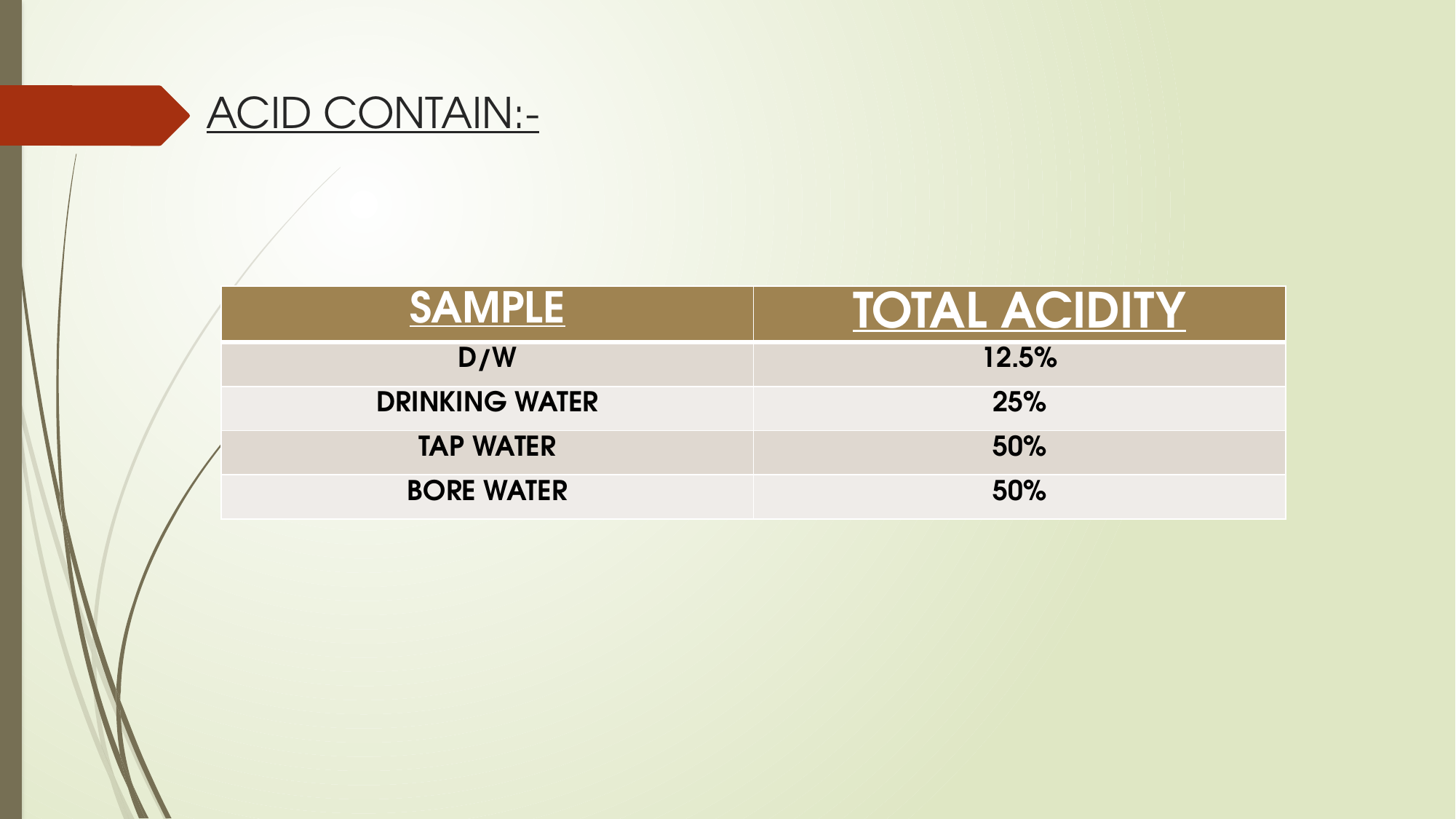

# ACID CONTAIN:-
| SAMPLE | TOTAL ACIDITY |
| --- | --- |
| D/W | 12.5% |
| DRINKING WATER | 25% |
| TAP WATER | 50% |
| BORE WATER | 50% |